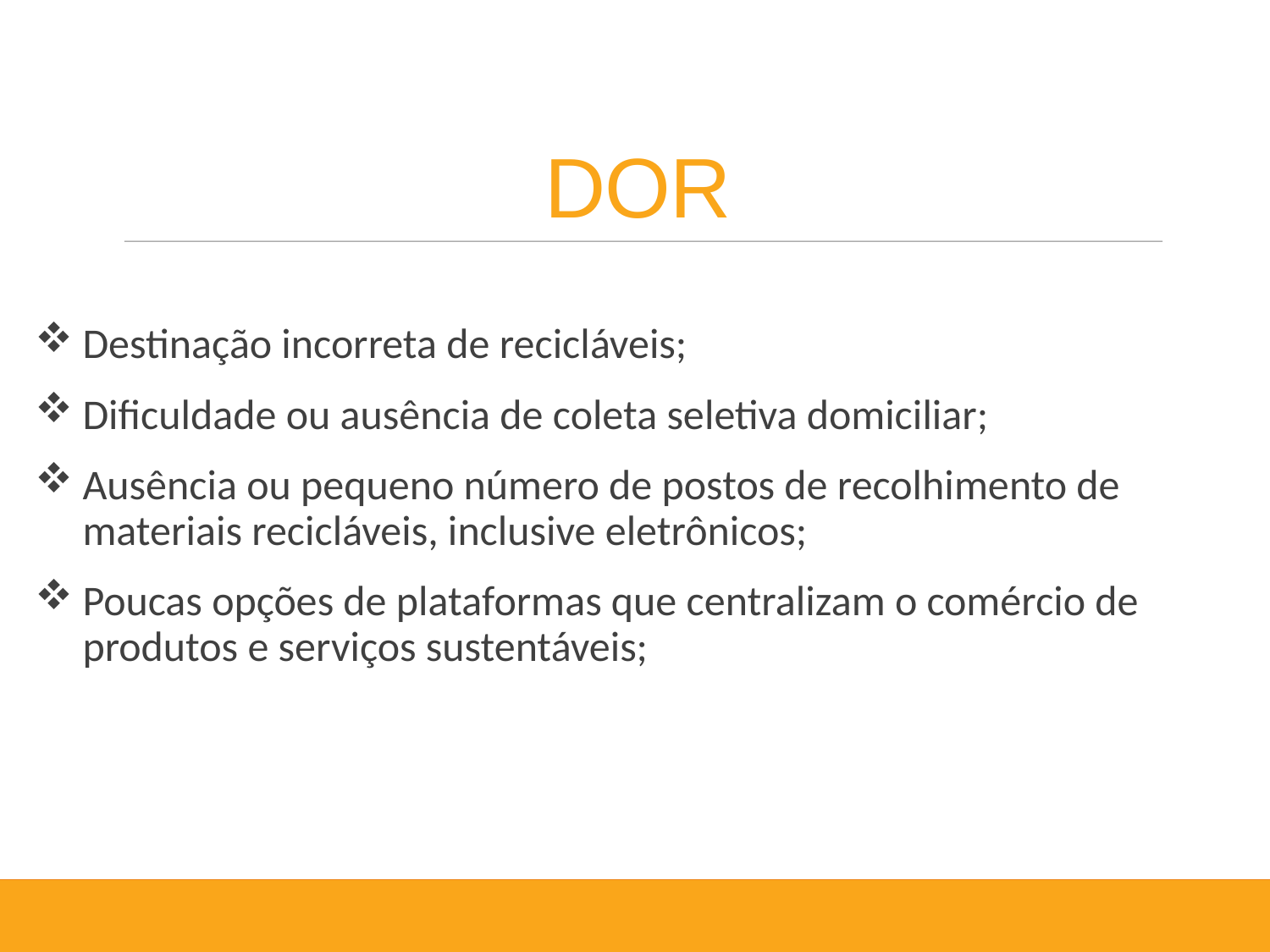

DOR
Destinação incorreta de recicláveis;
Dificuldade ou ausência de coleta seletiva domiciliar;
Ausência ou pequeno número de postos de recolhimento de materiais recicláveis, inclusive eletrônicos;
Poucas opções de plataformas que centralizam o comércio de produtos e serviços sustentáveis;